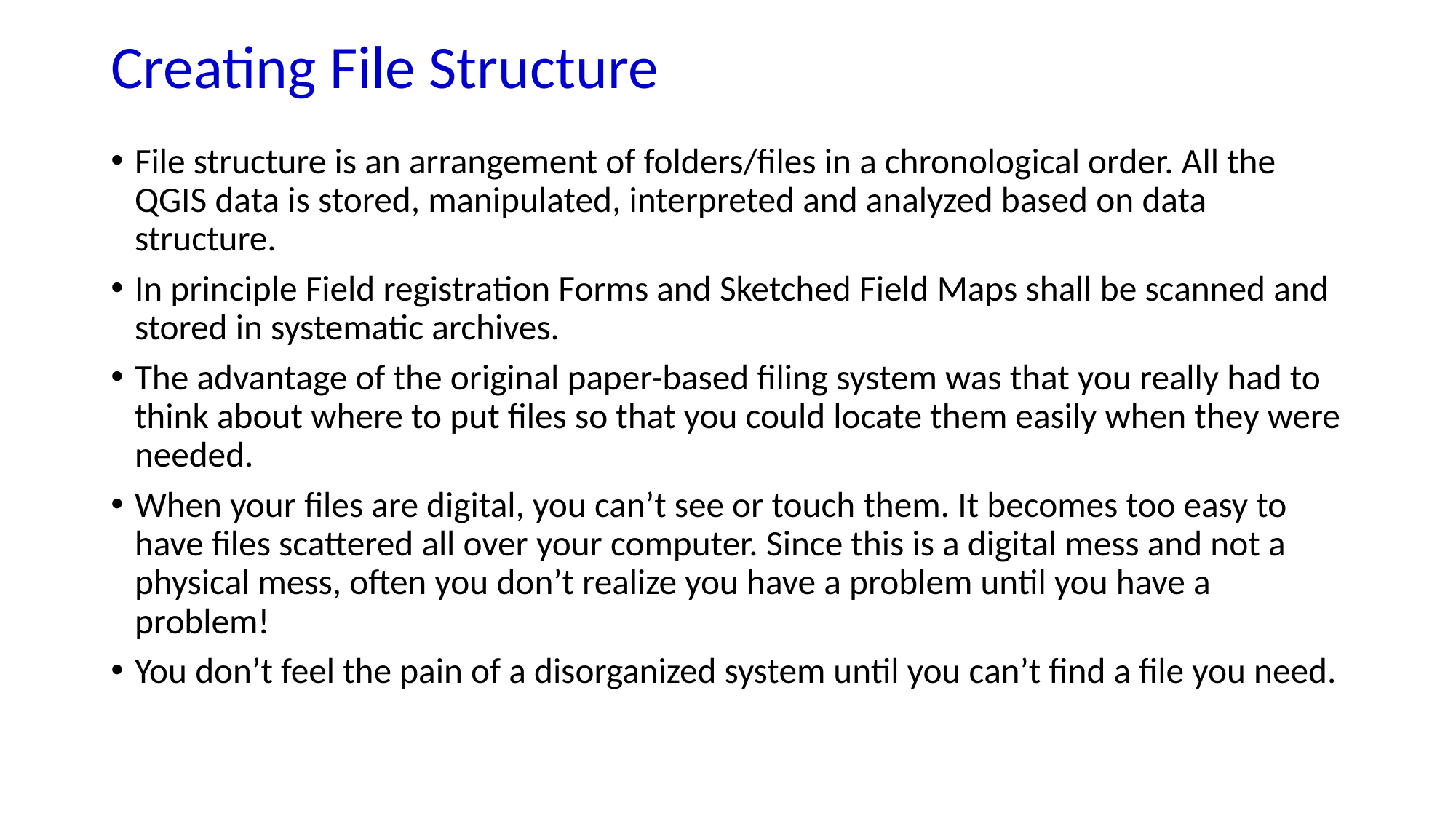

# Creating File Structure
File structure is an arrangement of folders/files in a chronological order. All the QGIS data is stored, manipulated, interpreted and analyzed based on data structure.
In principle Field registration Forms and Sketched Field Maps shall be scanned and stored in systematic archives.
The advantage of the original paper-based filing system was that you really had to think about where to put files so that you could locate them easily when they were needed.
When your files are digital, you can’t see or touch them. It becomes too easy to have files scattered all over your computer. Since this is a digital mess and not a physical mess, often you don’t realize you have a problem until you have a problem!
You don’t feel the pain of a disorganized system until you can’t find a file you need.